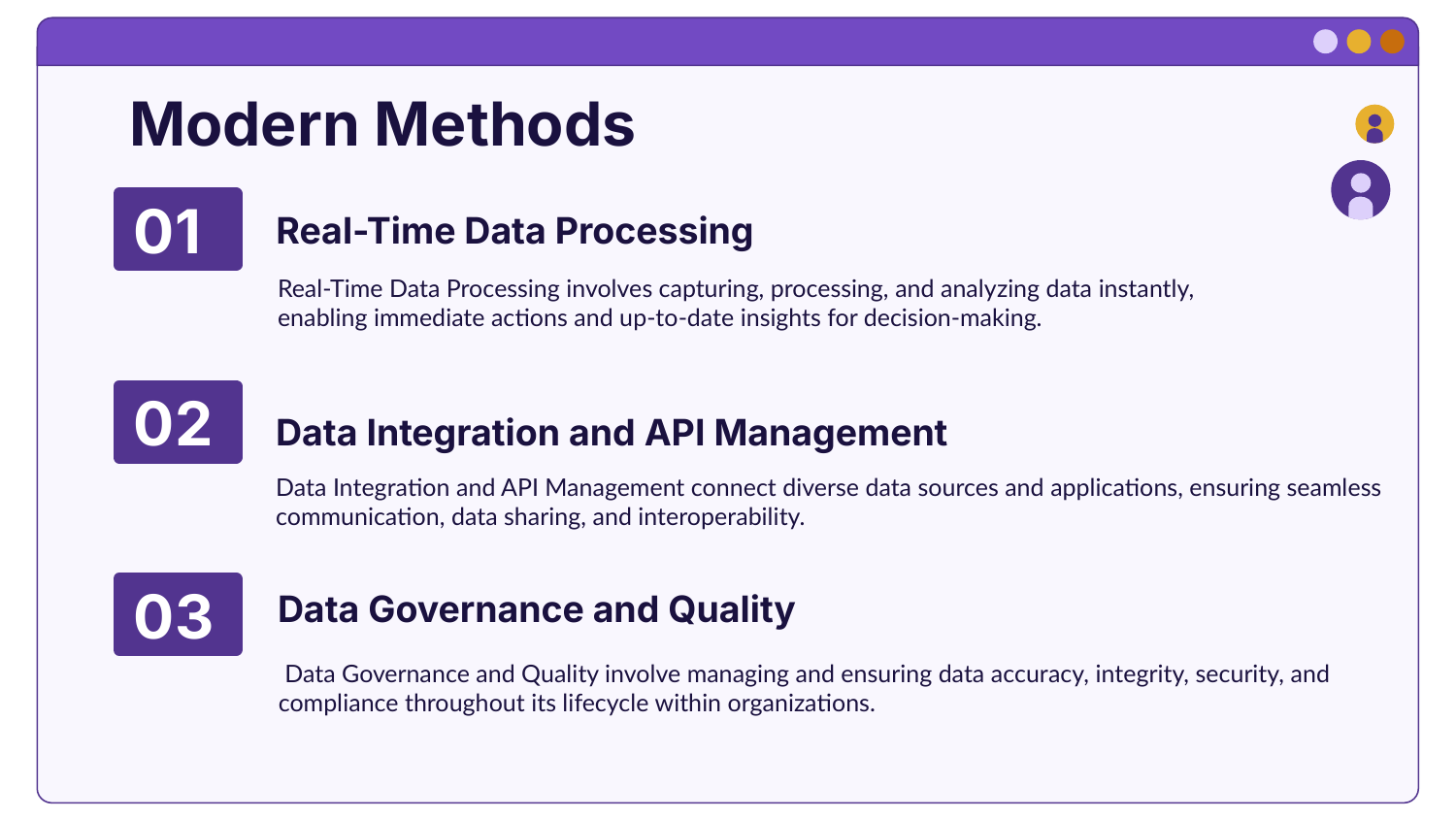

# Modern Methods
Real-Time Data Processing
01
Real-Time Data Processing involves capturing, processing, and analyzing data instantly, enabling immediate actions and up-to-date insights for decision-making.
02
Data Integration and API Management

Data Integration and API Management connect diverse data sources and applications, ensuring seamless communication, data sharing, and interoperability.
03
Data Governance and Quality

 Data Governance and Quality involve managing and ensuring data accuracy, integrity, security, and compliance throughout its lifecycle within organizations.